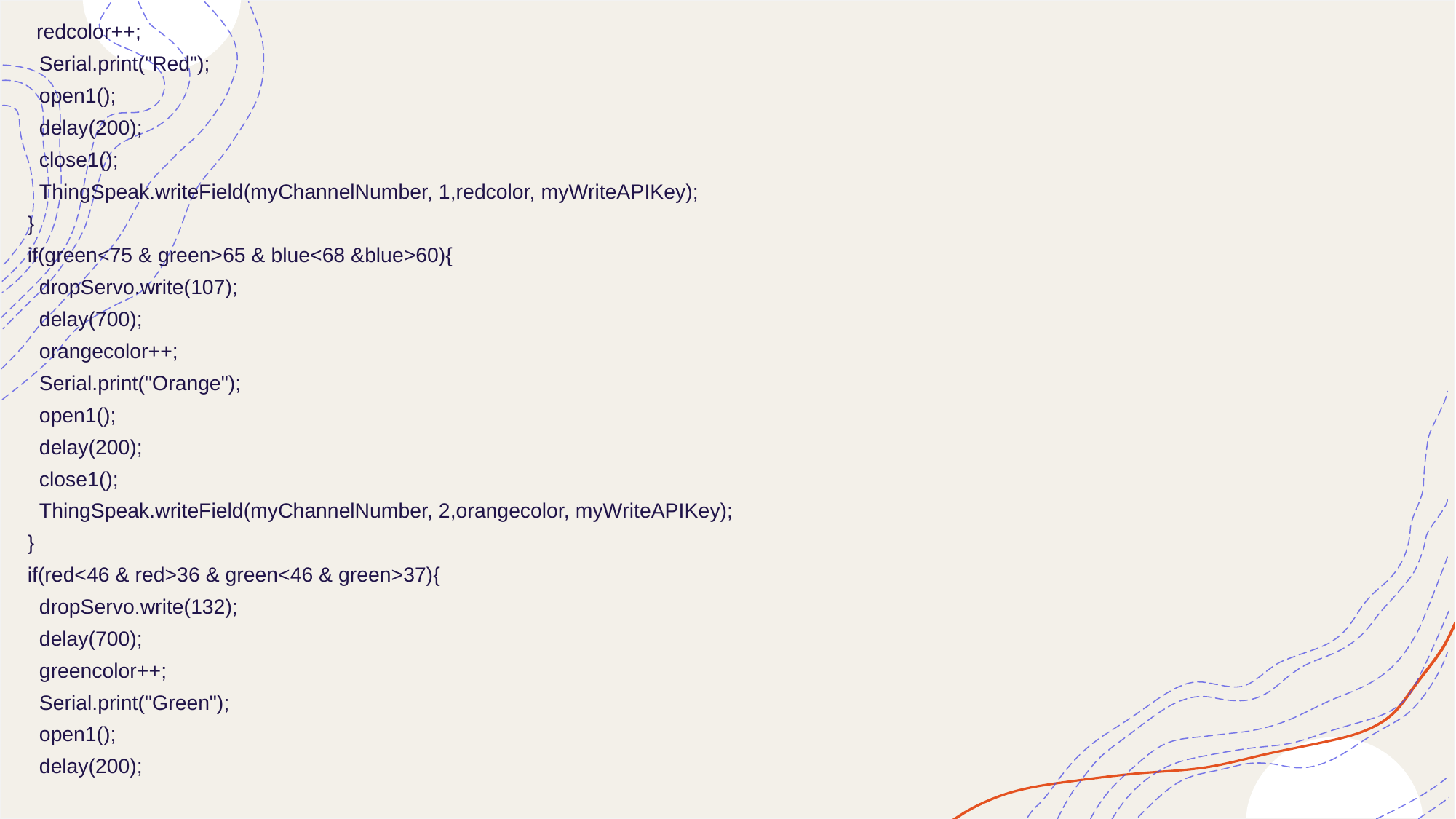

redcolor++;
    Serial.print("Red");
    open1();
    delay(200);
    close1();
    ThingSpeak.writeField(myChannelNumber, 1,redcolor, myWriteAPIKey);
  }
  if(green<75 & green>65 & blue<68 &blue>60){
    dropServo.write(107);
    delay(700);
    orangecolor++;
    Serial.print("Orange");
    open1();
    delay(200);
    close1();
    ThingSpeak.writeField(myChannelNumber, 2,orangecolor, myWriteAPIKey);
  }
  if(red<46 & red>36 & green<46 & green>37){
    dropServo.write(132);
    delay(700);
    greencolor++;
    Serial.print("Green");
    open1();
    delay(200);